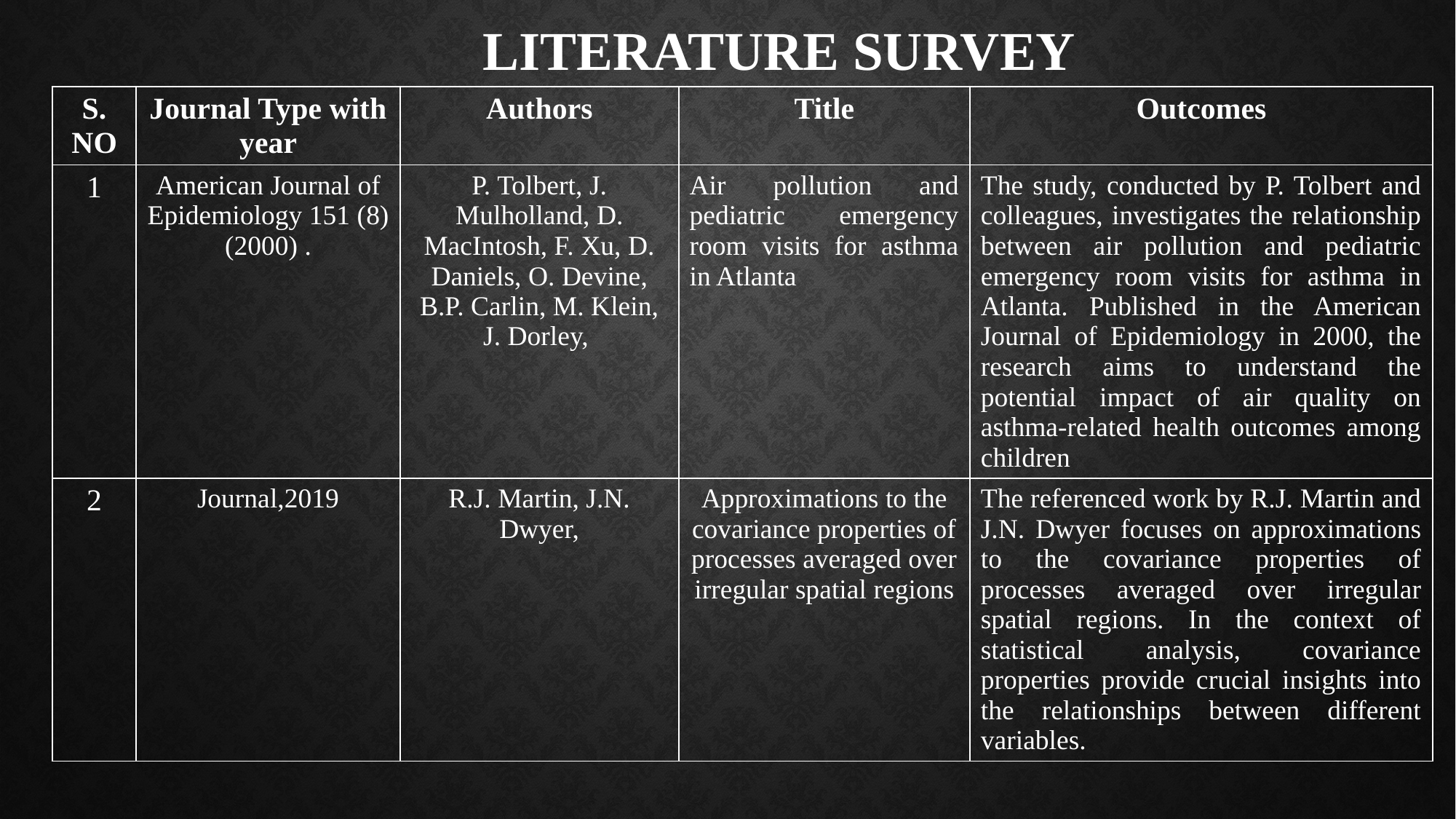

# LITERATURE SURVEY
| S. NO | Journal Type with year | Authors | Title | Outcomes |
| --- | --- | --- | --- | --- |
| 1 | American Journal of Epidemiology 151 (8) (2000) . | P. Tolbert, J. Mulholland, D. MacIntosh, F. Xu, D. Daniels, O. Devine, B.P. Carlin, M. Klein, J. Dorley, | Air pollution and pediatric emergency room visits for asthma in Atlanta | The study, conducted by P. Tolbert and colleagues, investigates the relationship between air pollution and pediatric emergency room visits for asthma in Atlanta. Published in the American Journal of Epidemiology in 2000, the research aims to understand the potential impact of air quality on asthma-related health outcomes among children |
| 2 | Journal,2019 | R.J. Martin, J.N. Dwyer, | Approximations to the covariance properties of processes averaged over irregular spatial regions | The referenced work by R.J. Martin and J.N. Dwyer focuses on approximations to the covariance properties of processes averaged over irregular spatial regions. In the context of statistical analysis, covariance properties provide crucial insights into the relationships between different variables. |